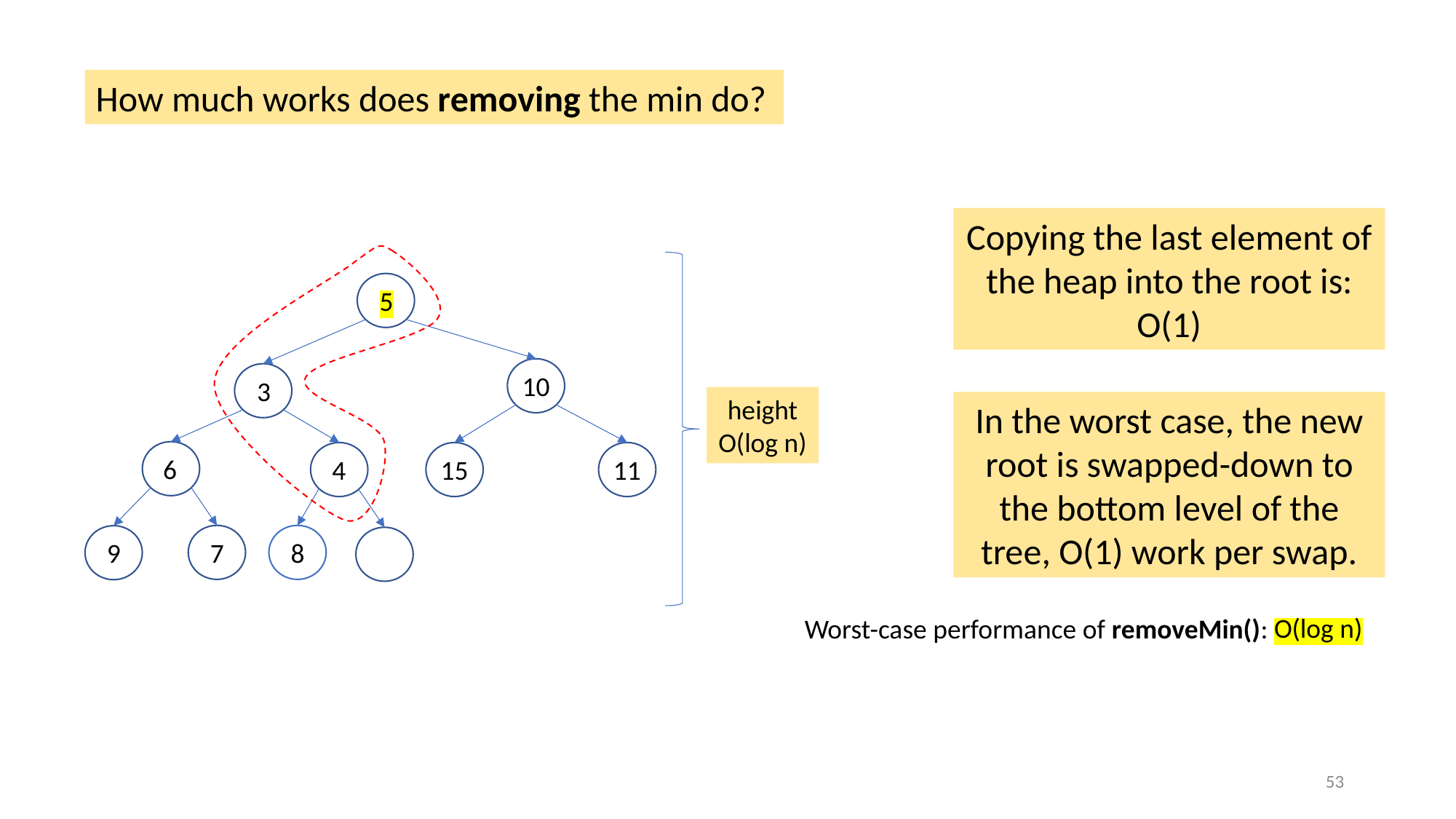

How much works does removing the min do?
Copying the last element of the heap into the root is: O(1)

5

10

3
height
O(log n)
In the worst case, the new root is swapped-down to the bottom level of the tree, O(1) work per swap.

6

4

15

11

7

8

9

O(log n)
Worst-case performance of removeMin():
53